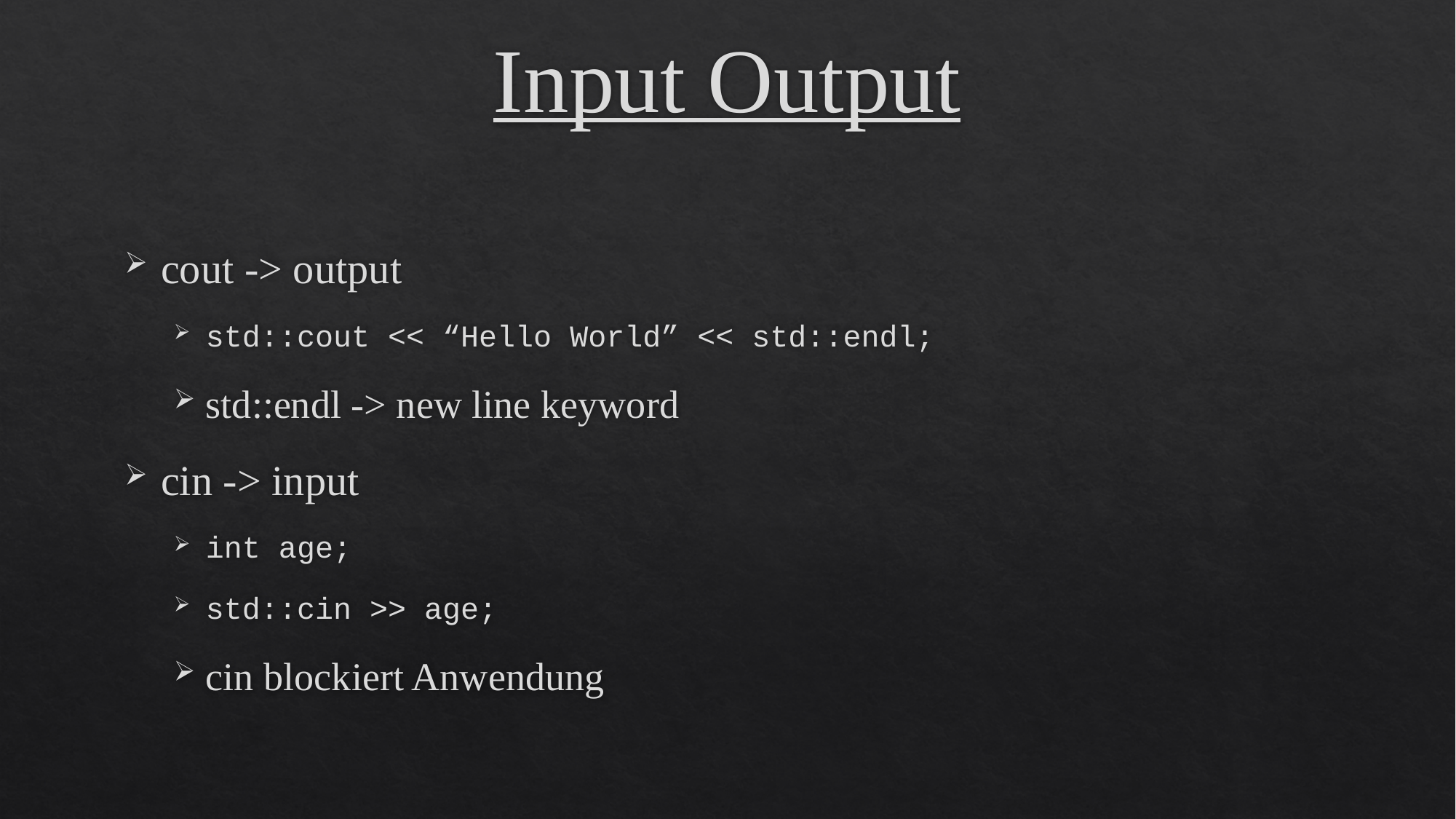

# Input Output
cout -> output
std::cout << “Hello World” << std::endl;
std::endl -> new line keyword
cin -> input
int age;
std::cin >> age;
cin blockiert Anwendung